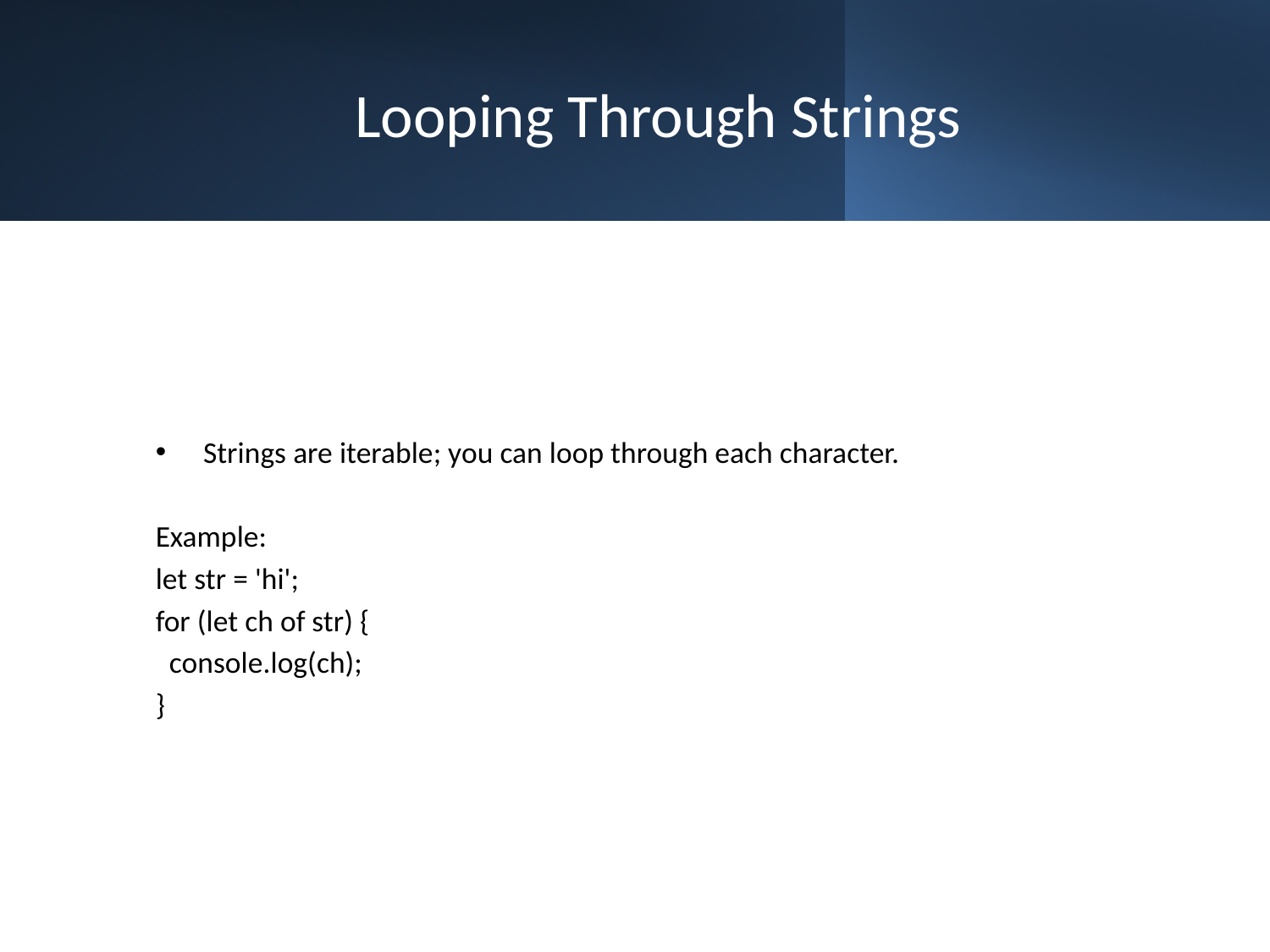

# Looping Through Strings
Strings are iterable; you can loop through each character.

Example:
let str = 'hi';
for (let ch of str) {
  console.log(ch);
}